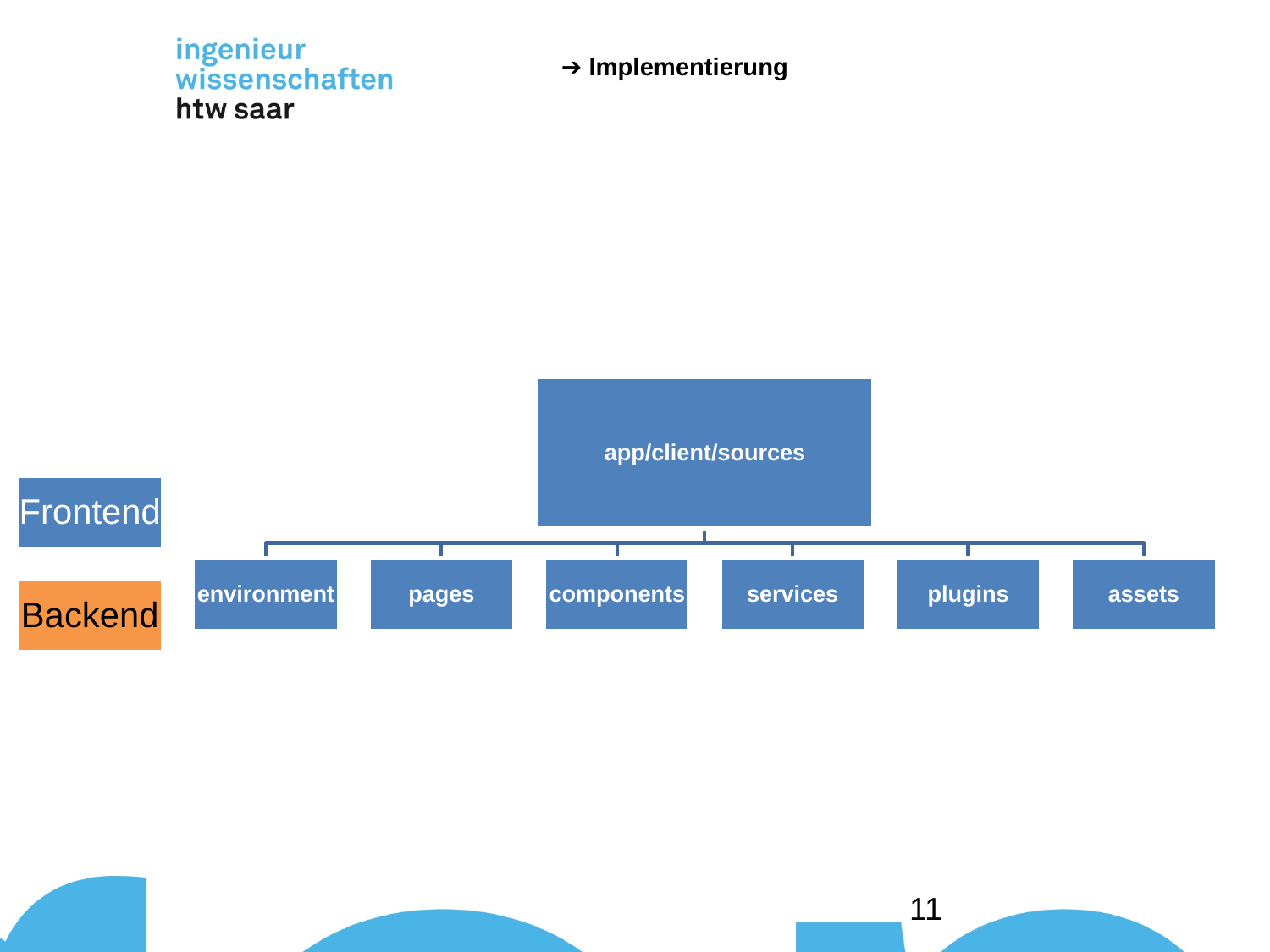

➔ Implementierung

app/client/sources
environment
pages
components
services
plugins
assets
Frontend
Backend
11